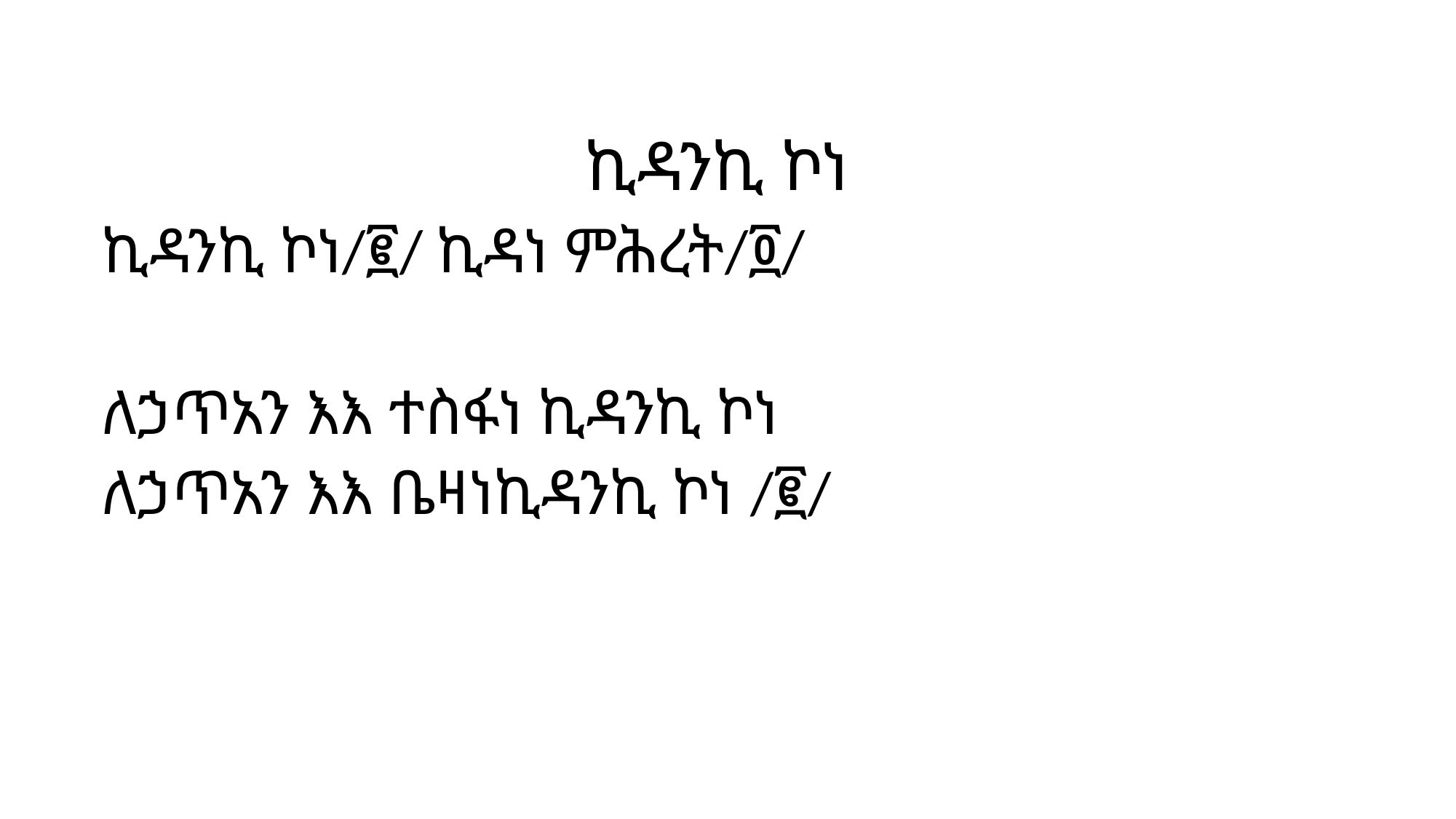

ኪዳንኪ ኮነ
ኪዳንኪ ኮነ/፪/ ኪዳነ ምሕረት/፬/

ለኃጥአን እእ ተስፋነ ኪዳንኪ ኮነ
ለኃጥአን እእ ቤዛነኪዳንኪ ኮነ /፪/